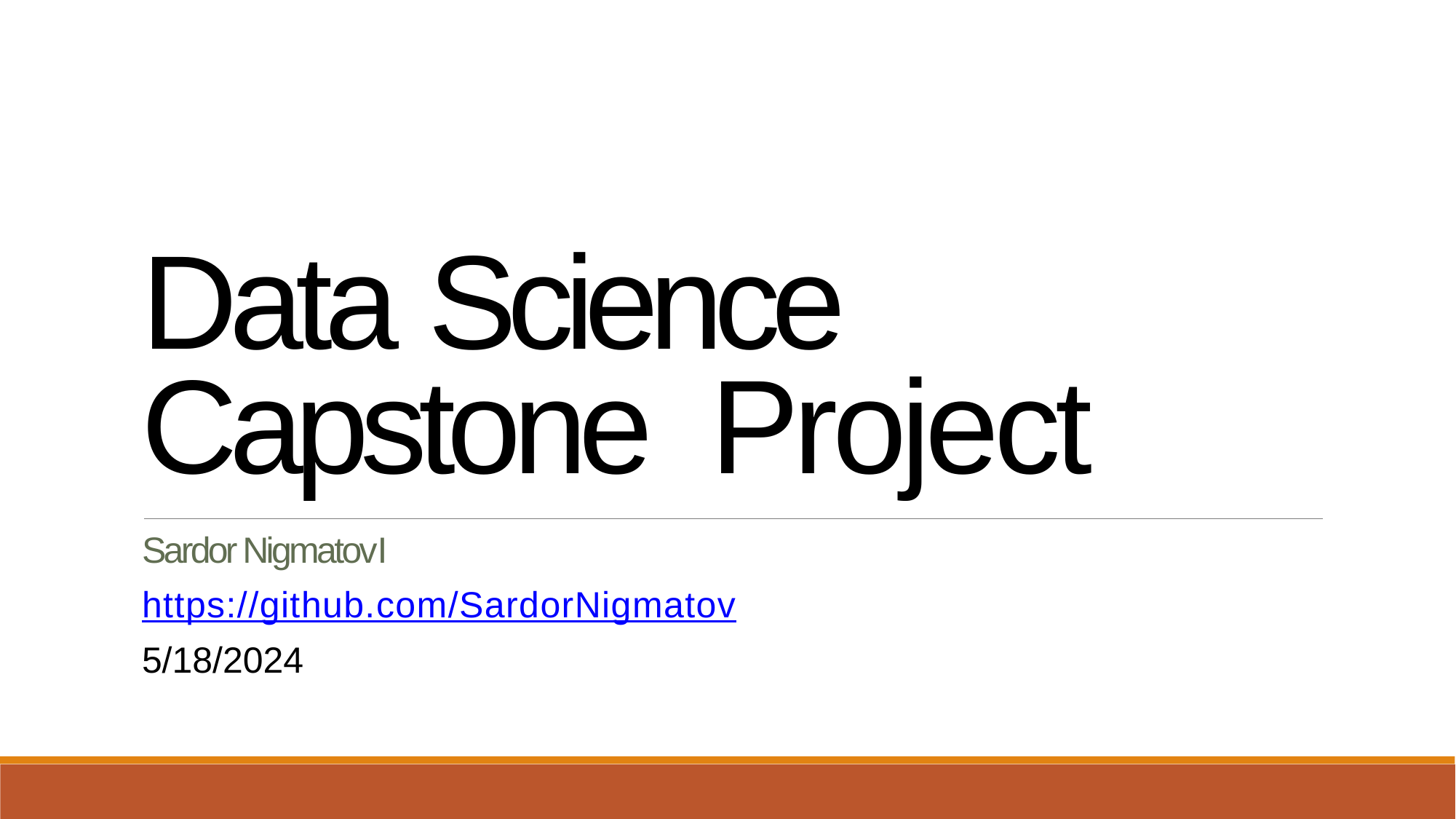

Data Science Capstone  Project
Sardor NigmatovI
https://github.com/SardorNigmatov
5/18/2024